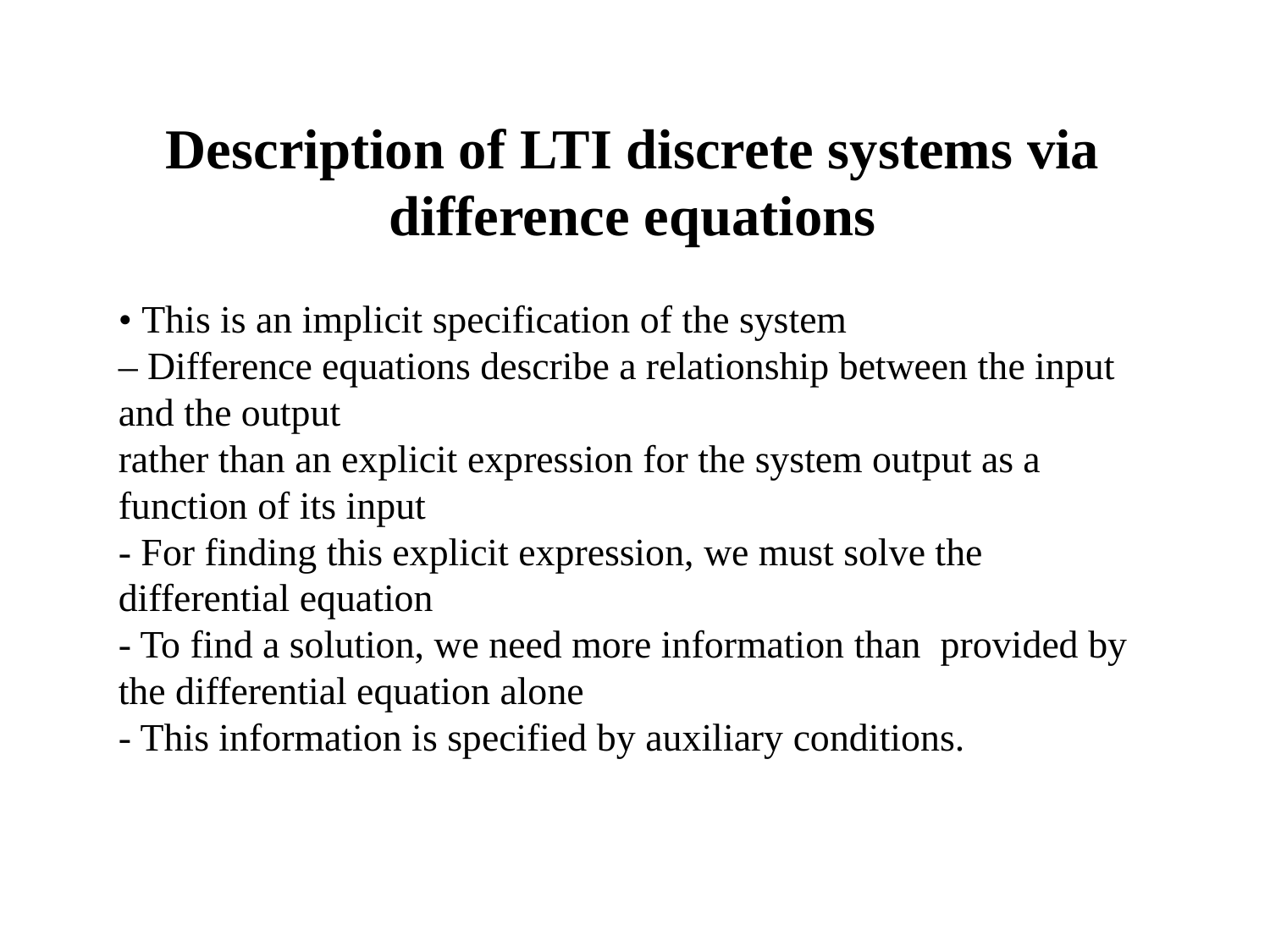

Description of LTI discrete systems via  difference equations

• This is an implicit specification of the system
– Difference equations describe a relationship between the input and the output
rather than an explicit expression for the system output as a function of its input
- For finding this explicit expression, we must solve the  differential equation
- To find a solution, we need more information than  provided by the differential equation alone
- This information is specified by auxiliary conditions.